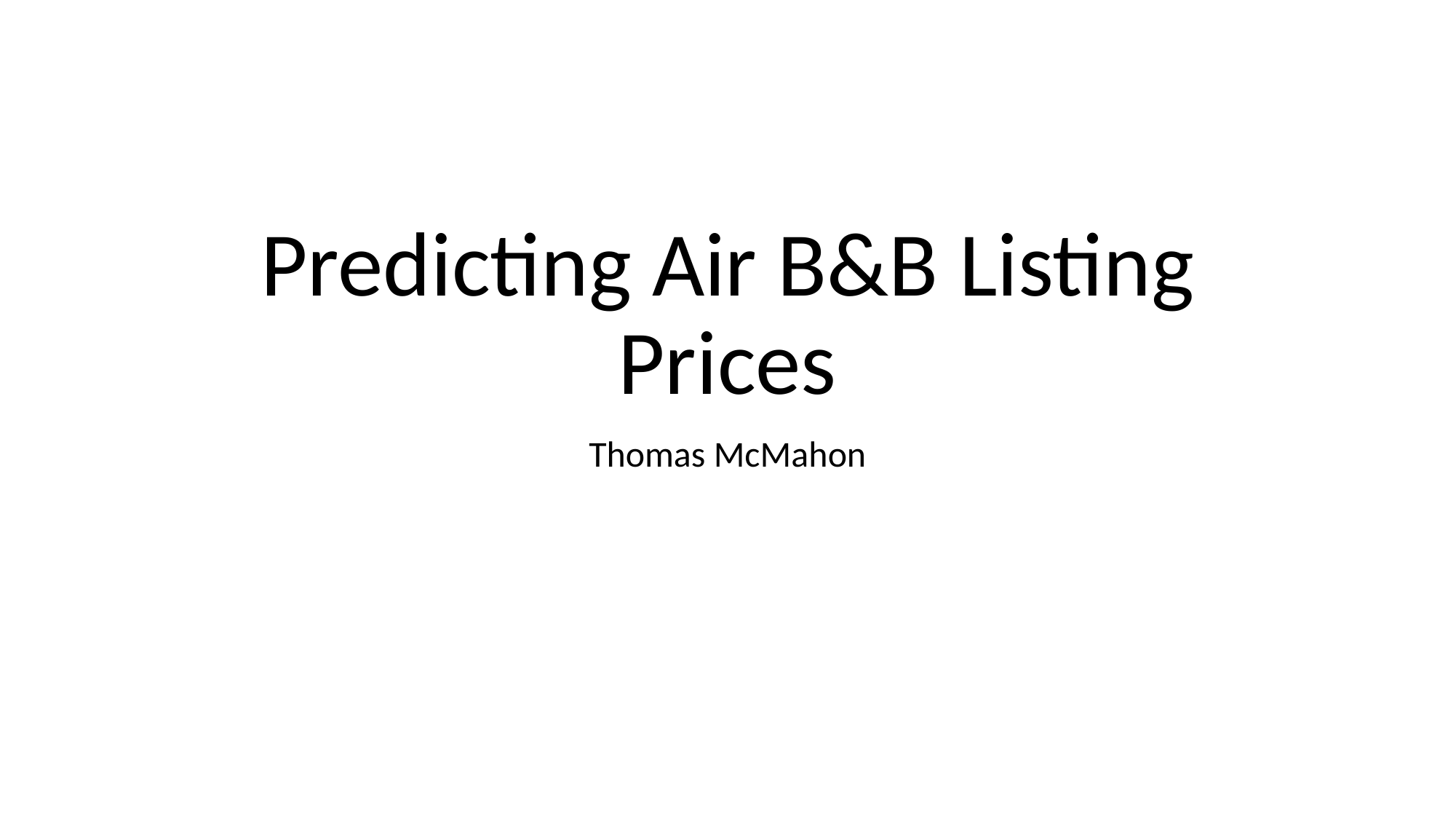

# Predicting Air B&B Listing Prices
Thomas McMahon